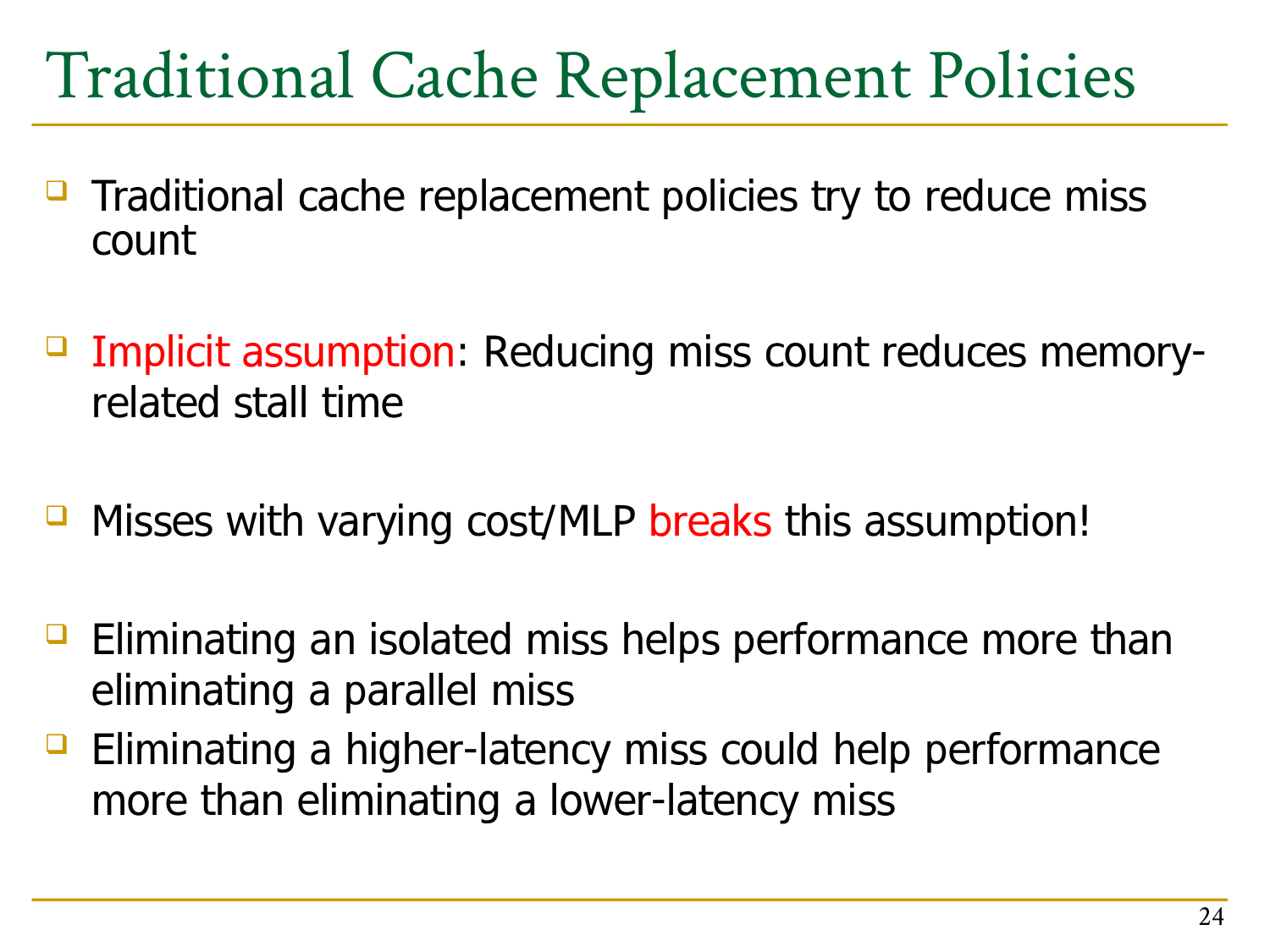

# Traditional Cache Replacement Policies
Traditional cache replacement policies try to reduce miss count

Implicit assumption: Reducing miss count reduces memory-related stall time

Misses with varying cost/MLP breaks this assumption!

Eliminating an isolated miss helps performance more than eliminating a parallel miss
Eliminating a higher-latency miss could help performance more than eliminating a lower-latency miss

24